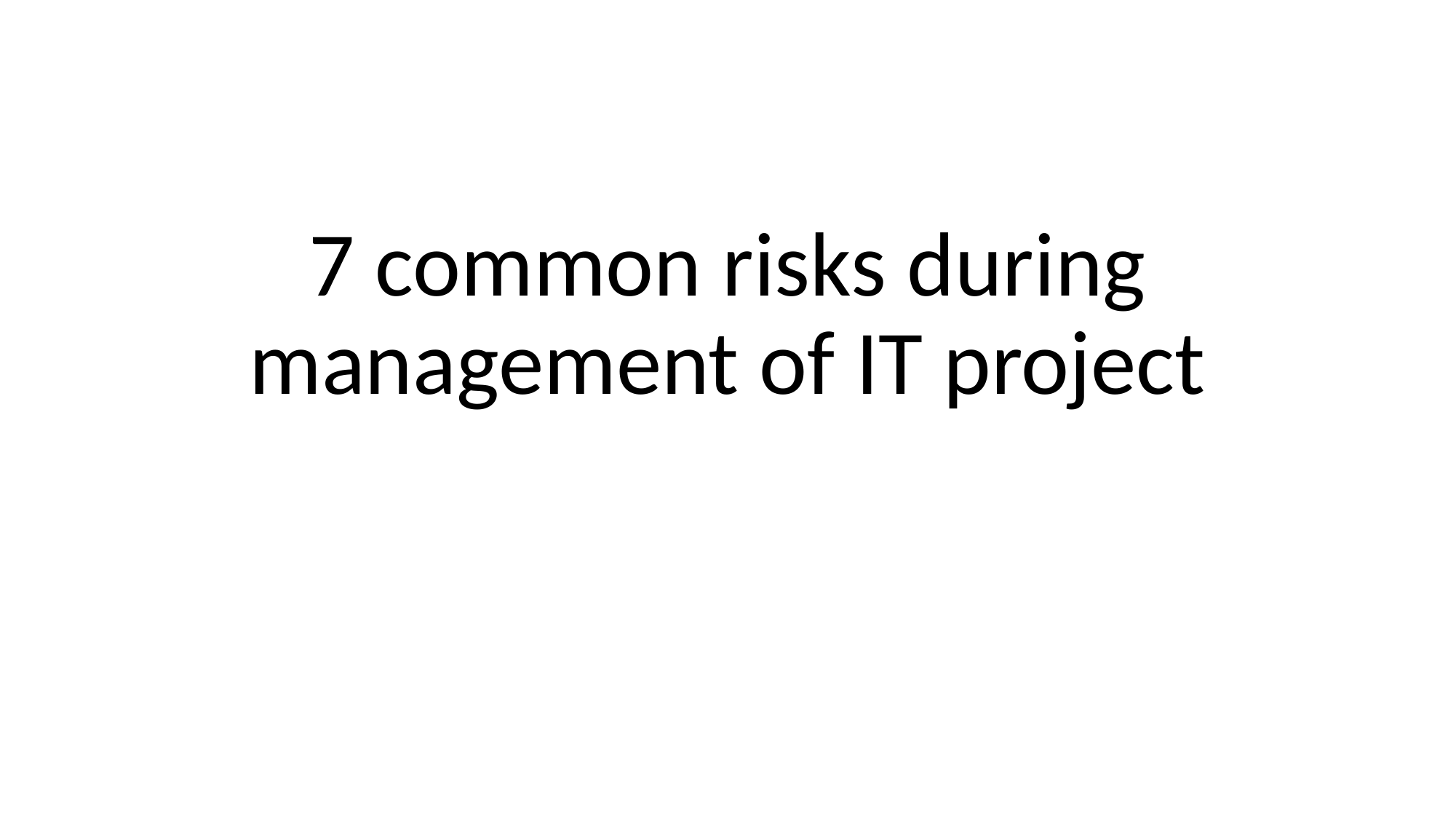

# 7 common risks during management of IT project